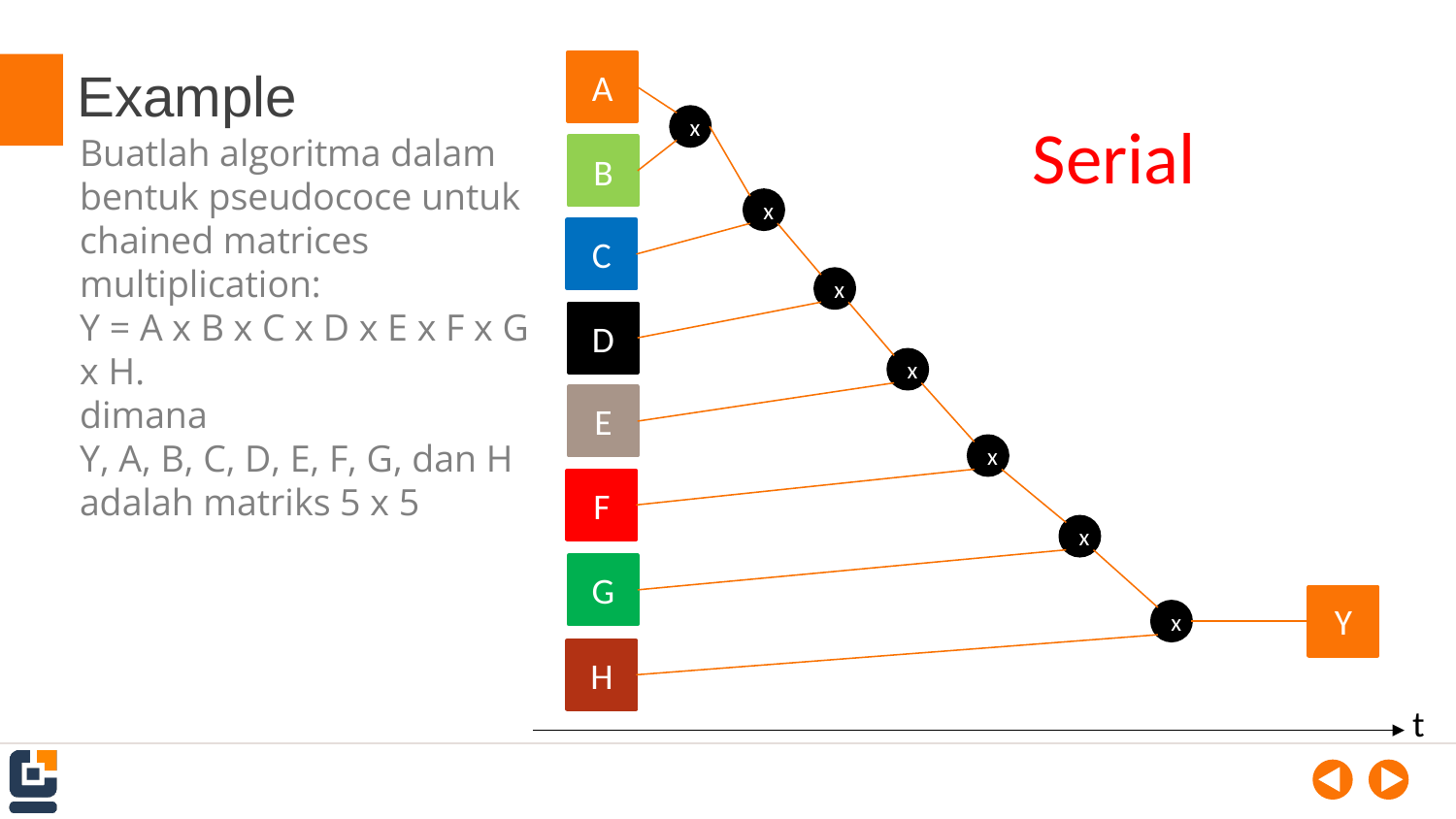

A
# Example
Serial
x
Buatlah algoritma dalam bentuk pseudococe untuk chained matrices multiplication:
Y = A x B x C x D x E x F x G x H.
dimana
Y, A, B, C, D, E, F, G, dan H adalah matriks 5 x 5
B
x
C
x
D
x
E
x
F
x
G
Y
x
H
t